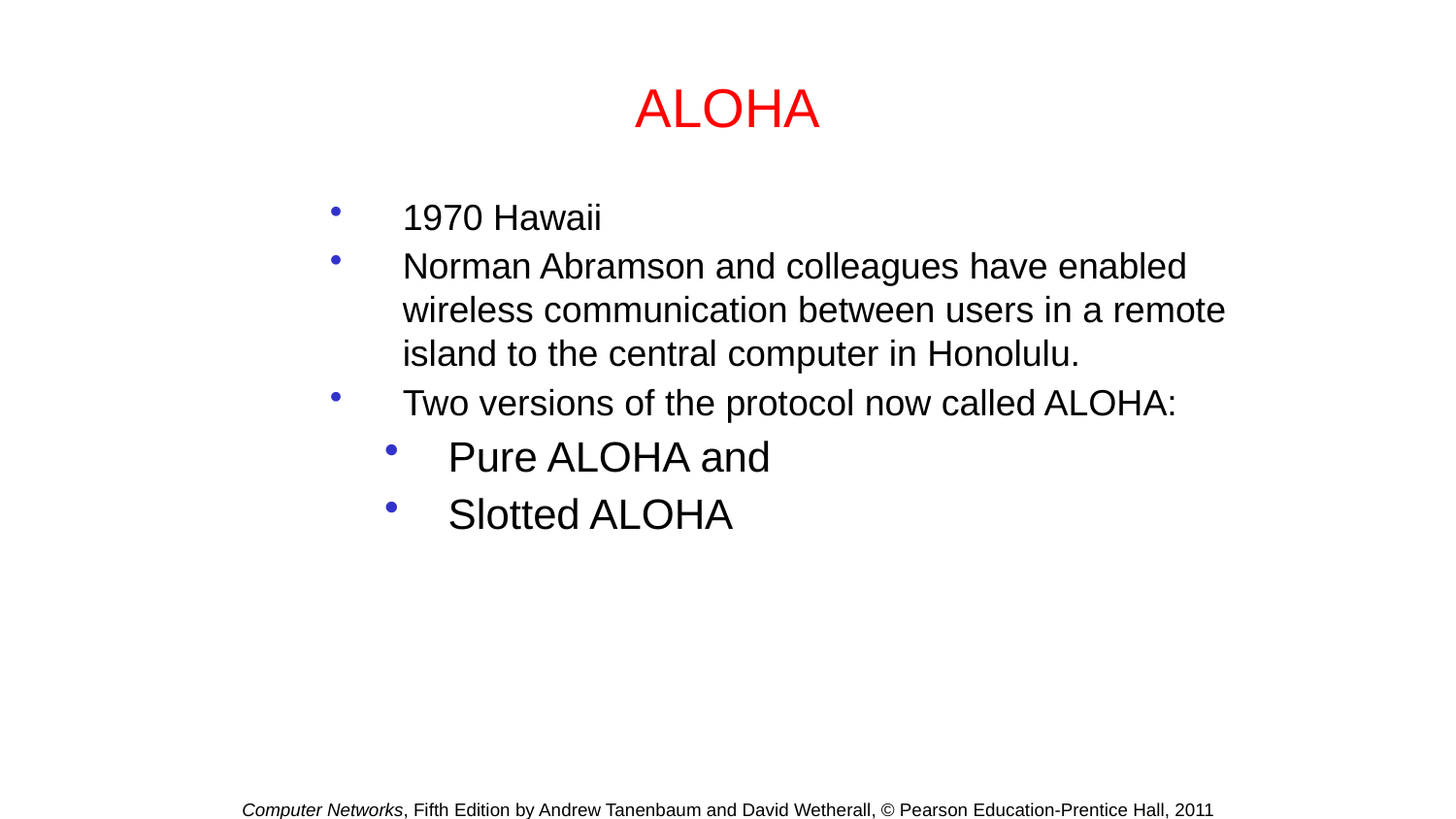

# ALOHA
1970 Hawaii
Norman Abramson and colleagues have enabled wireless communication between users in a remote island to the central computer in Honolulu.
Two versions of the protocol now called ALOHA:
Pure ALOHA and
Slotted ALOHA